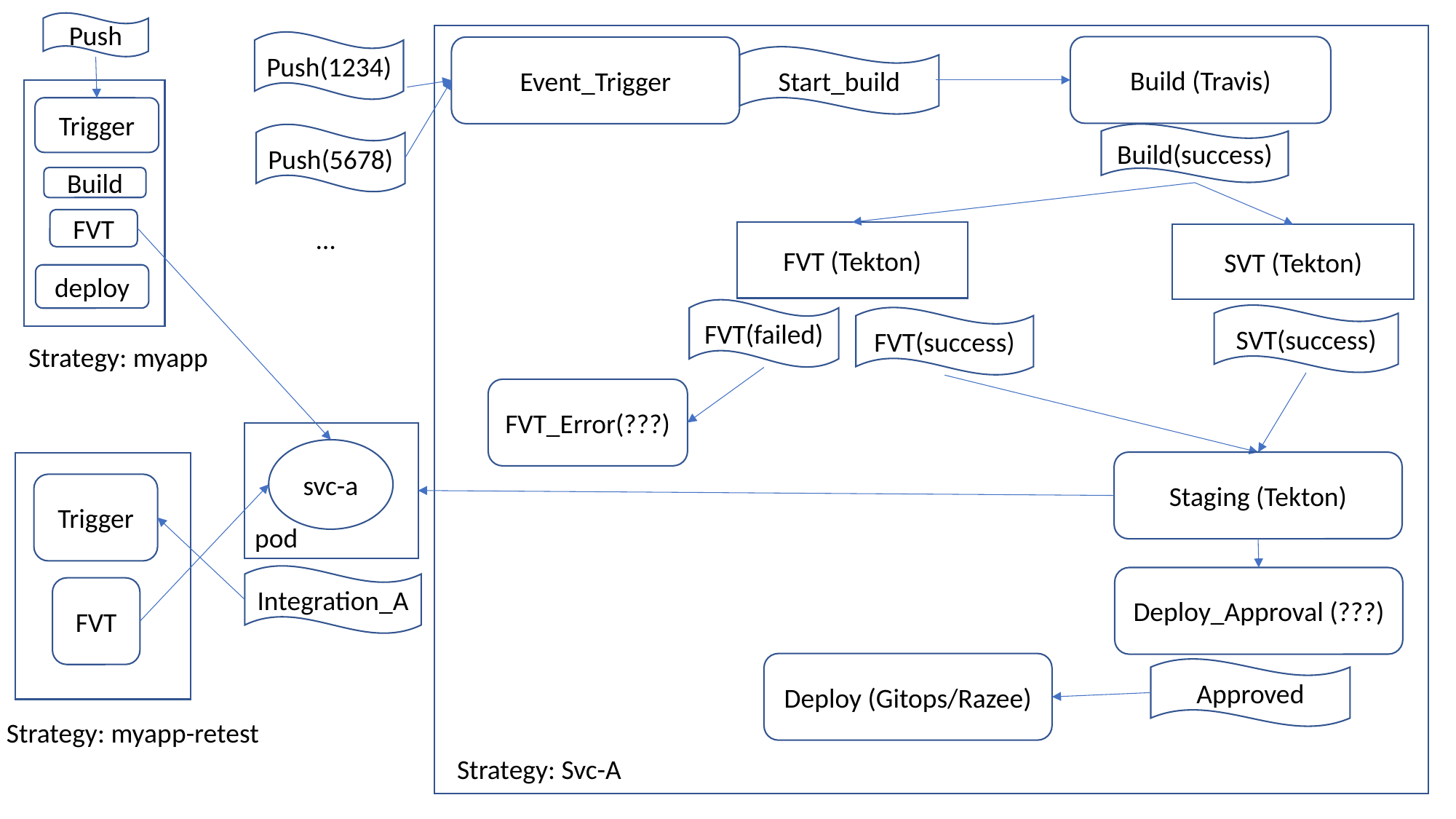

Push

Push(1234)
Build (Travis)
Event_Trigger
Start_build

Trigger
Build(success)
Push(5678)
Build
FVT
…
FVT (Tekton)
SVT (Tekton)
deploy
FVT(failed)
SVT(success)
FVT(success)
Strategy: myapp
FVT_Error(???)

svc-a
Staging (Tekton)

Trigger
pod
Integration_A
Deploy_Approval (???)
FVT
Deploy (Gitops/Razee)
Approved
Strategy: myapp-retest
Strategy: Svc-A